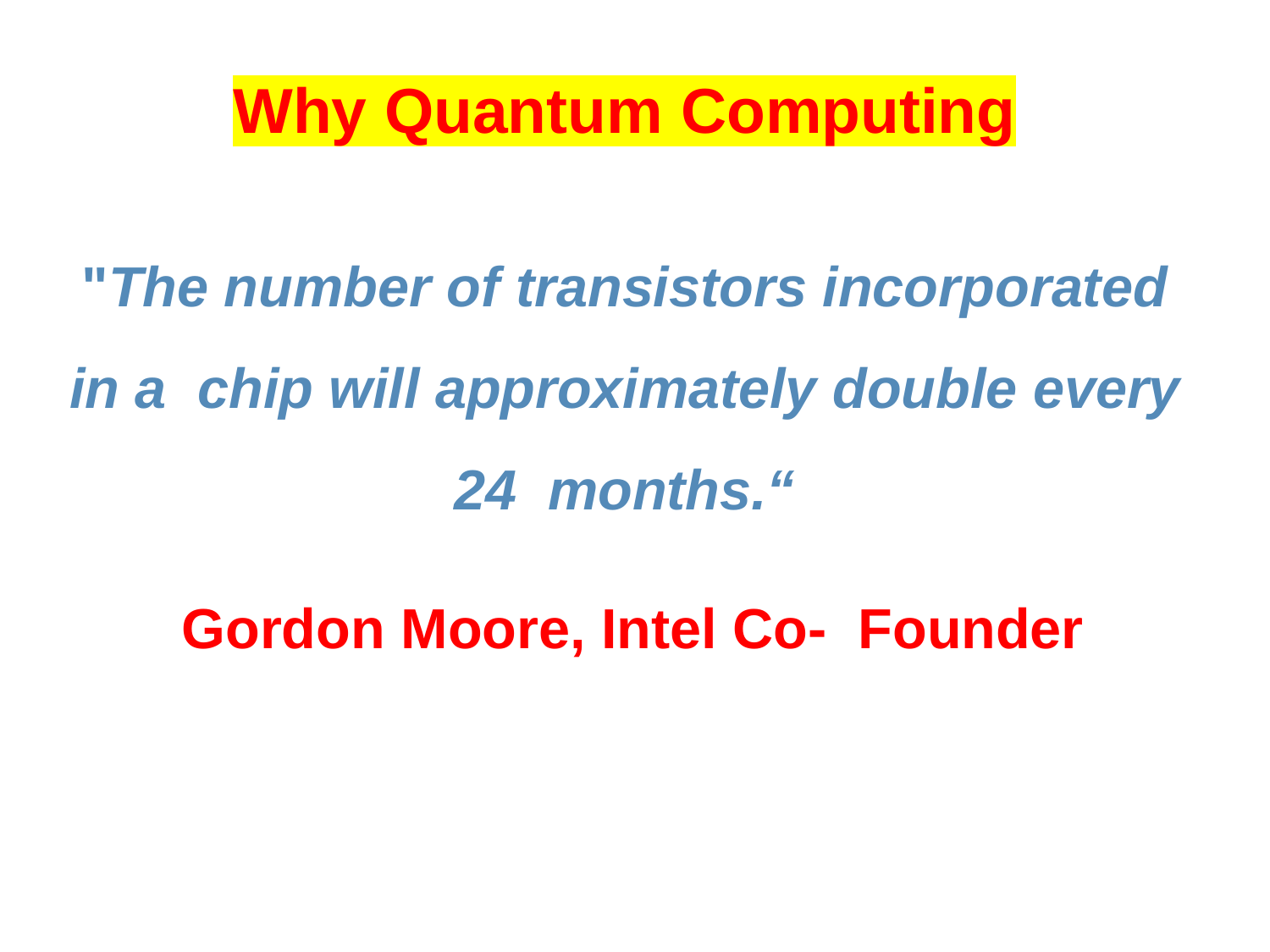

Why Quantum Computing

"The number of transistors incorporated in a  chip will approximately double every 24  months.“

 Gordon Moore, Intel Co-  Founder